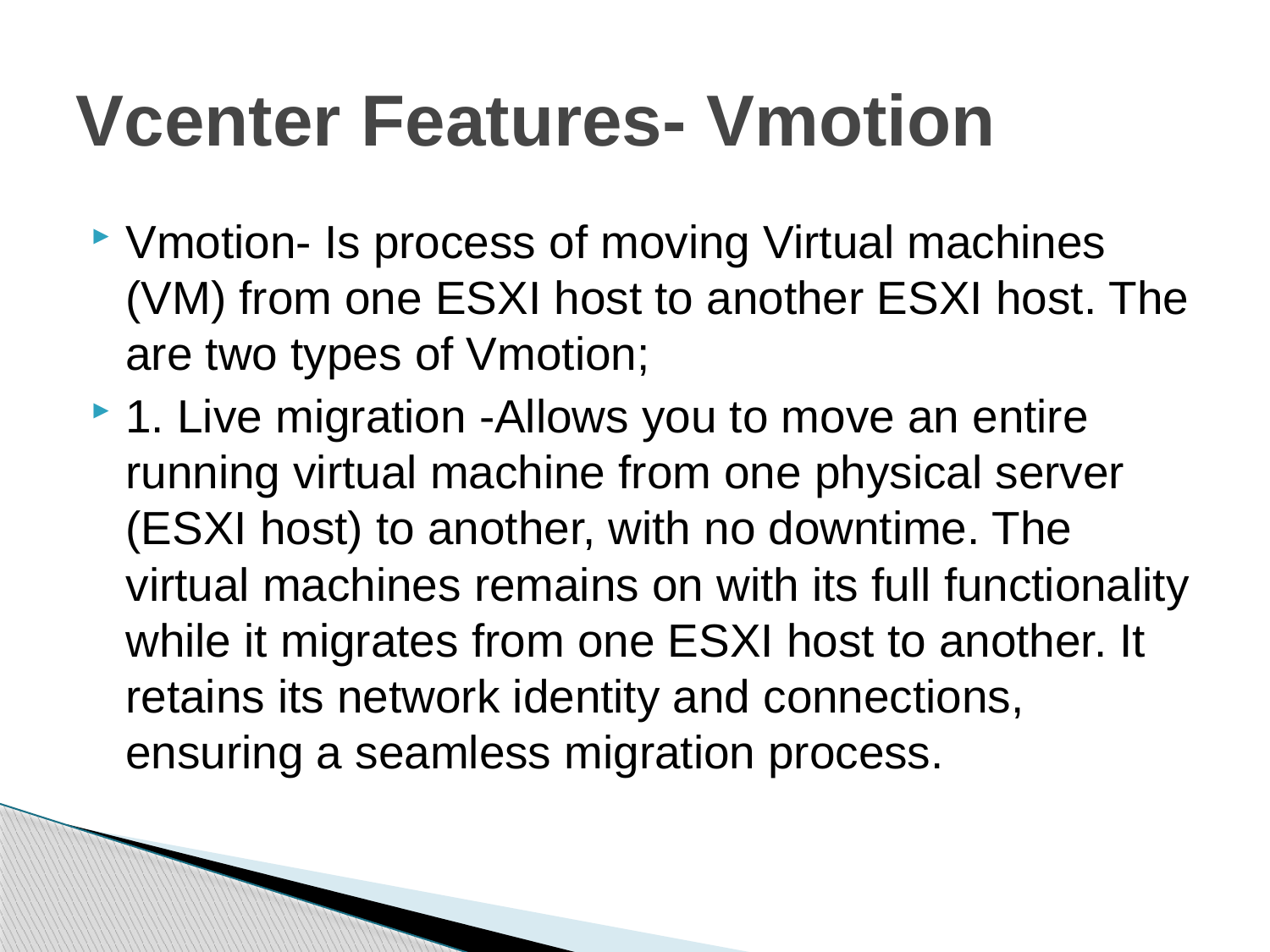

# Vcenter Features- Vmotion
Vmotion- Is process of moving Virtual machines (VM) from one ESXI host to another ESXI host. The are two types of Vmotion;
1. Live migration -Allows you to move an entire running virtual machine from one physical server (ESXI host) to another, with no downtime. The virtual machines remains on with its full functionality while it migrates from one ESXI host to another. It retains its network identity and connections, ensuring a seamless migration process.